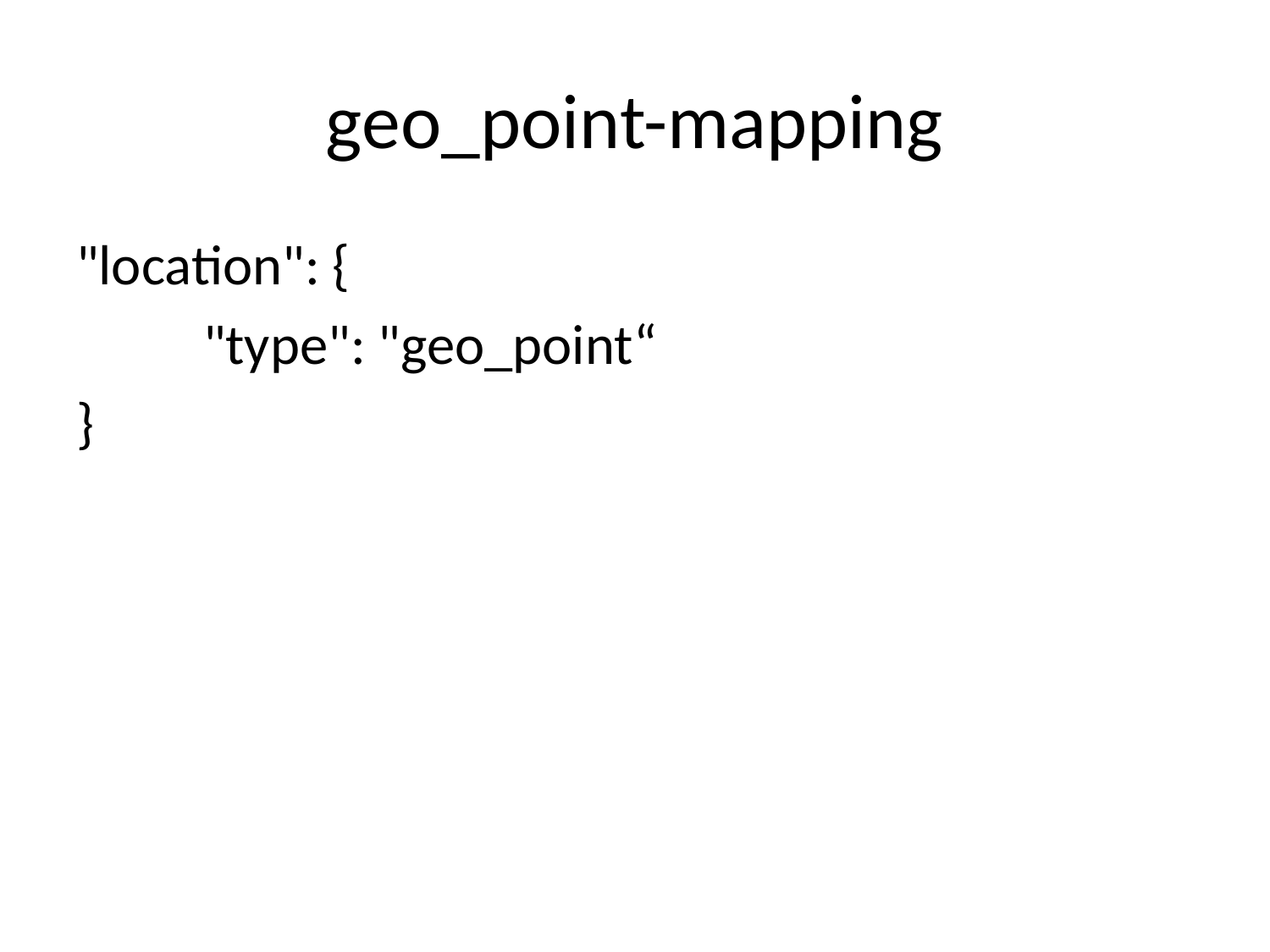

# geo_point-mapping
"location": {
	"type": "geo_point“
}